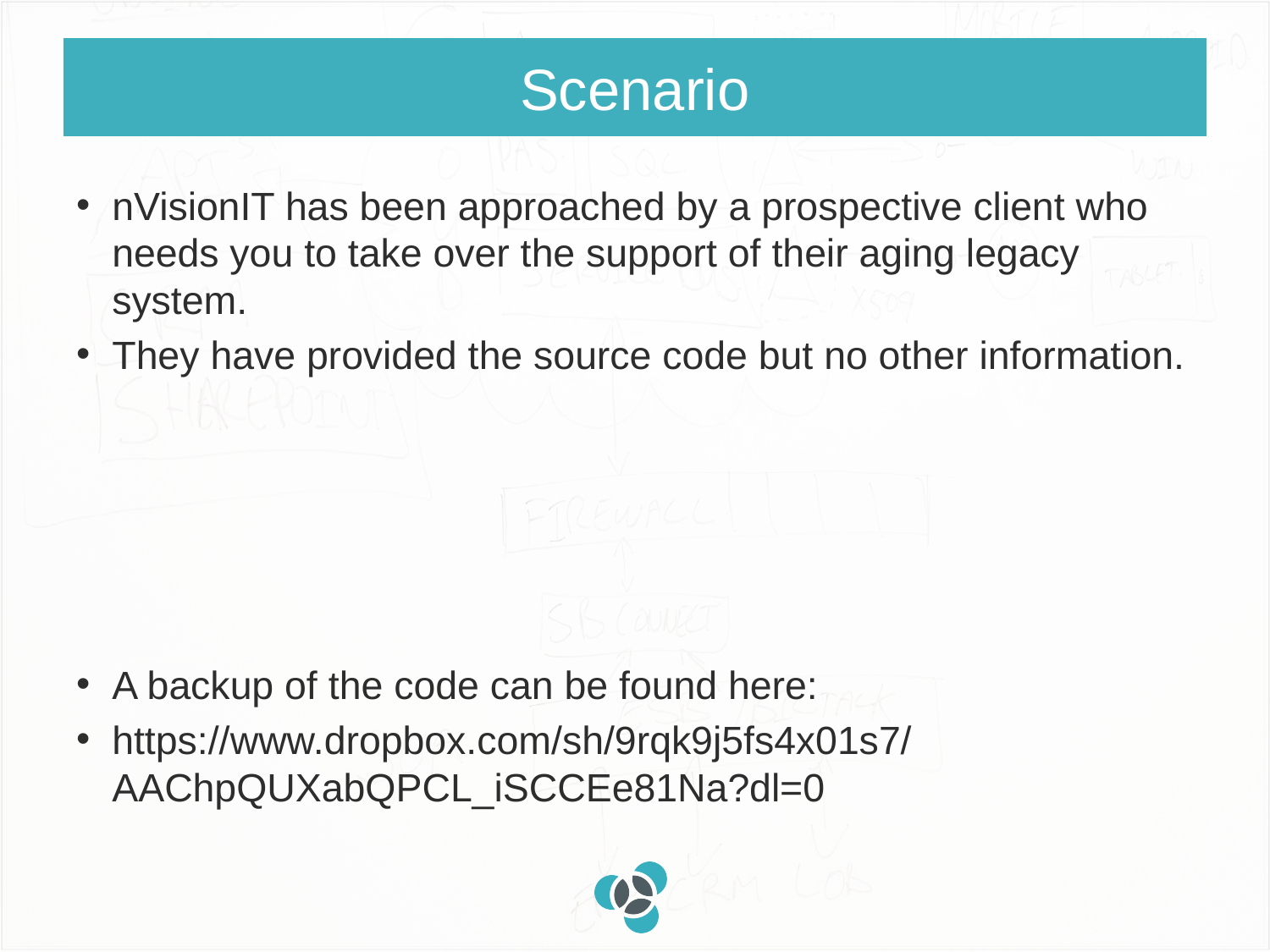

# Scenario
nVisionIT has been approached by a prospective client who needs you to take over the support of their aging legacy system.
They have provided the source code but no other information.

A backup of the code can be found here:
https://www.dropbox.com/sh/9rqk9j5fs4x01s7/AAChpQUXabQPCL_iSCCEe81Na?dl=0